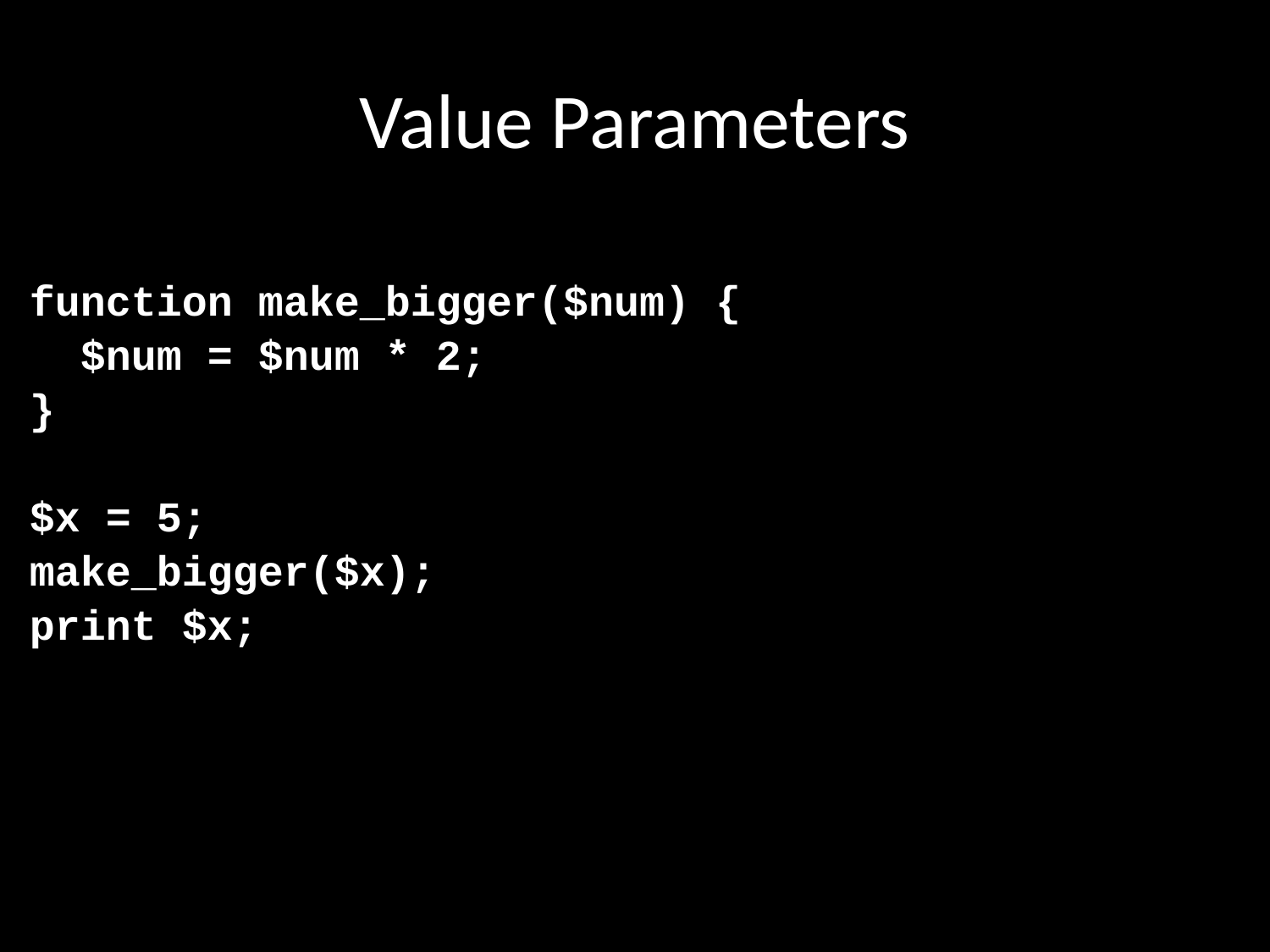

# Value Parameters

function make_bigger($num) {
  $num = $num * 2;
}

$x = 5;
make_bigger($x);
print $x;